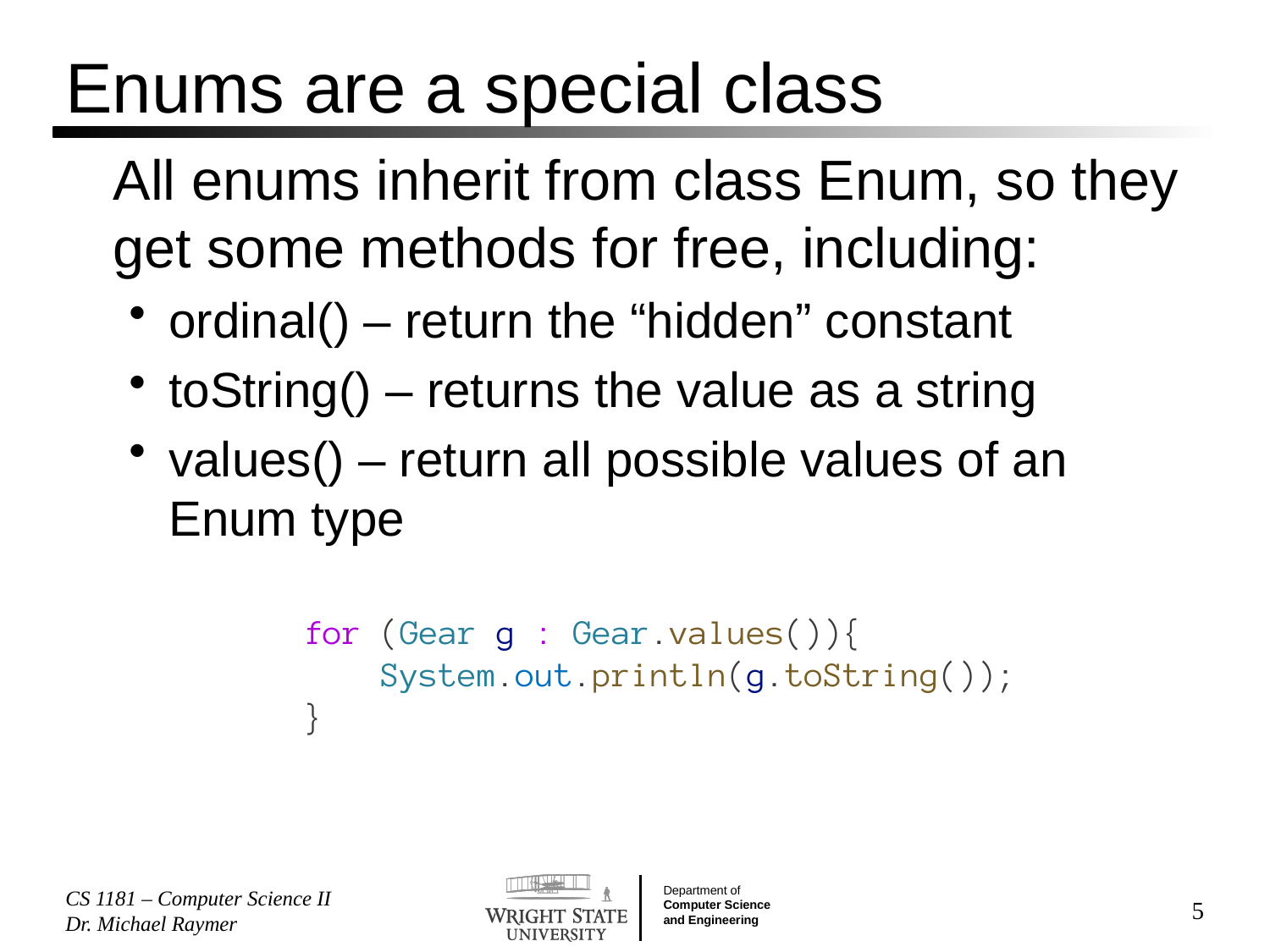

# Enums are a special class
All enums inherit from class Enum, so they get some methods for free, including:
ordinal() – return the “hidden” constant
toString() – returns the value as a string
values() – return all possible values of an Enum type
        for (Gear g : Gear.values()){
            System.out.println(g.toString());
        }
CS 1181 – Computer Science II    Dr. Michael Raymer
5